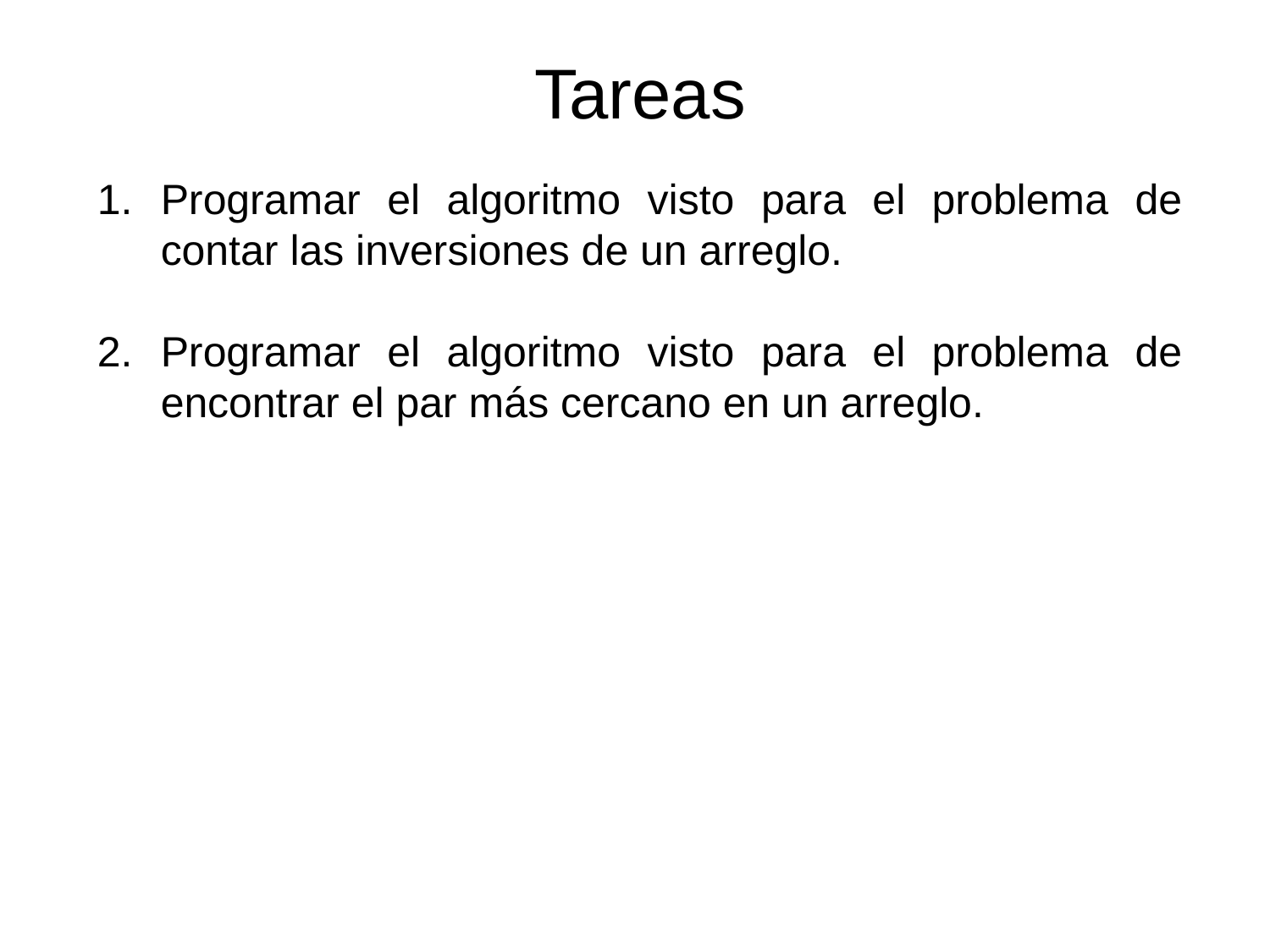

Tareas
Programar el algoritmo visto para el problema de contar las inversiones de un arreglo.

Programar el algoritmo visto para el problema de encontrar el par más cercano en un arreglo.